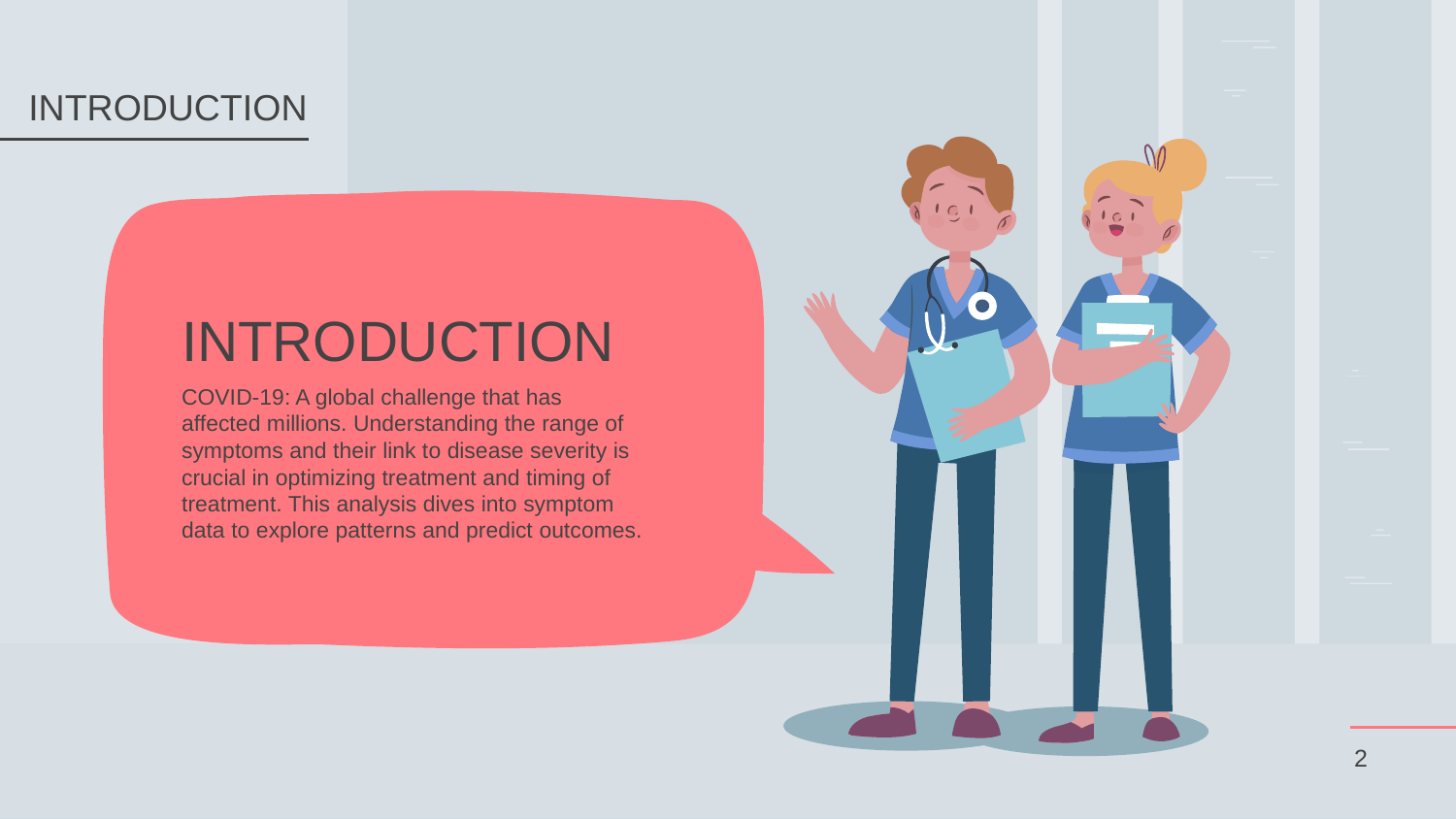

# INTRODUCTION
INTRODUCTION
COVID-19: A global challenge that has affected millions. Understanding the range of symptoms and their link to disease severity is crucial in optimizing treatment and timing of treatment. This analysis dives into symptom data to explore patterns and predict outcomes.
2